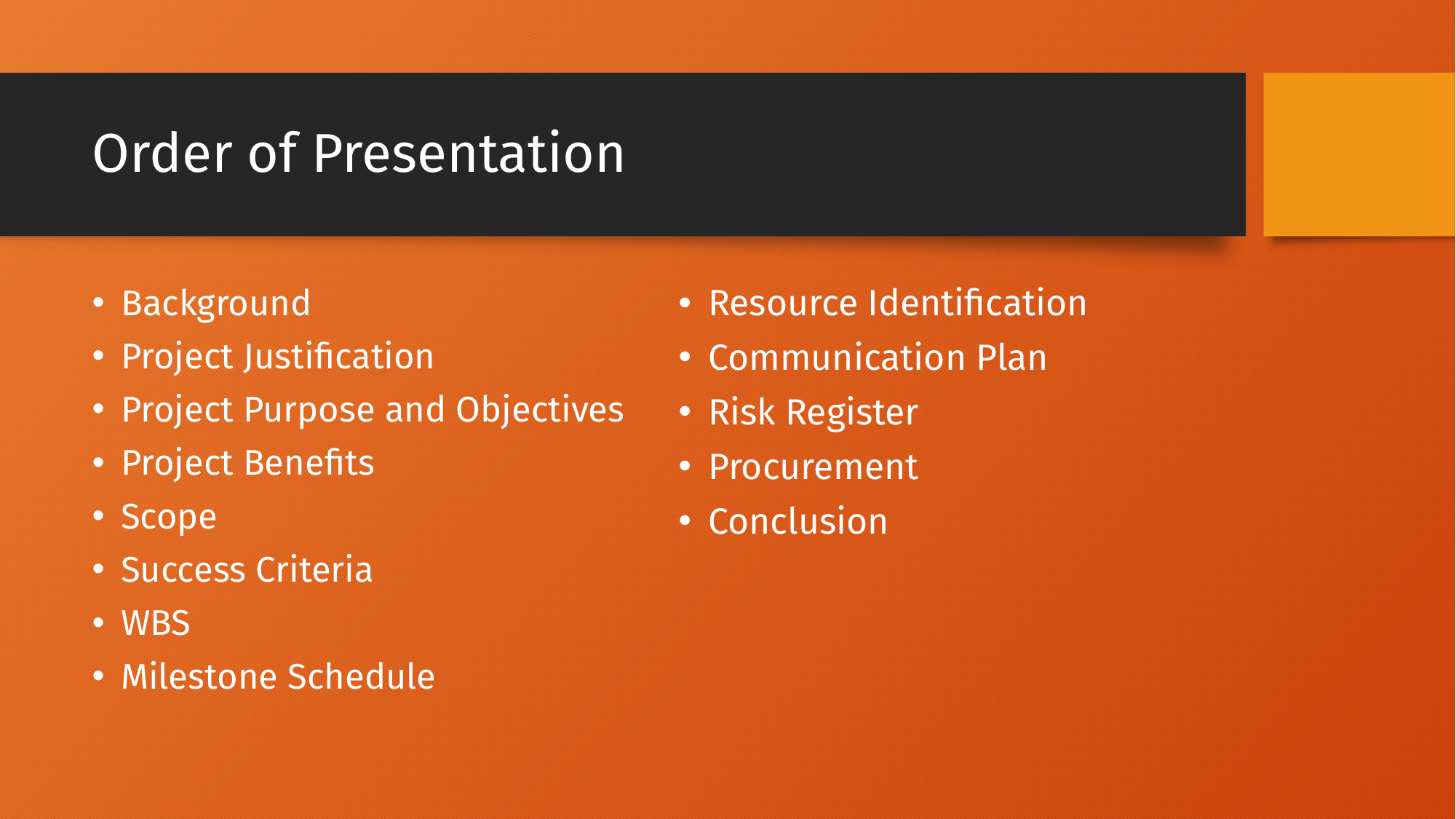

# Order of Presentation
Background
Project Justification
Project Purpose and Objectives
Project Benefits
Scope
Success Criteria
WBS
Milestone Schedule

Resource Identification
Communication Plan
Risk Register
Procurement
Conclusion